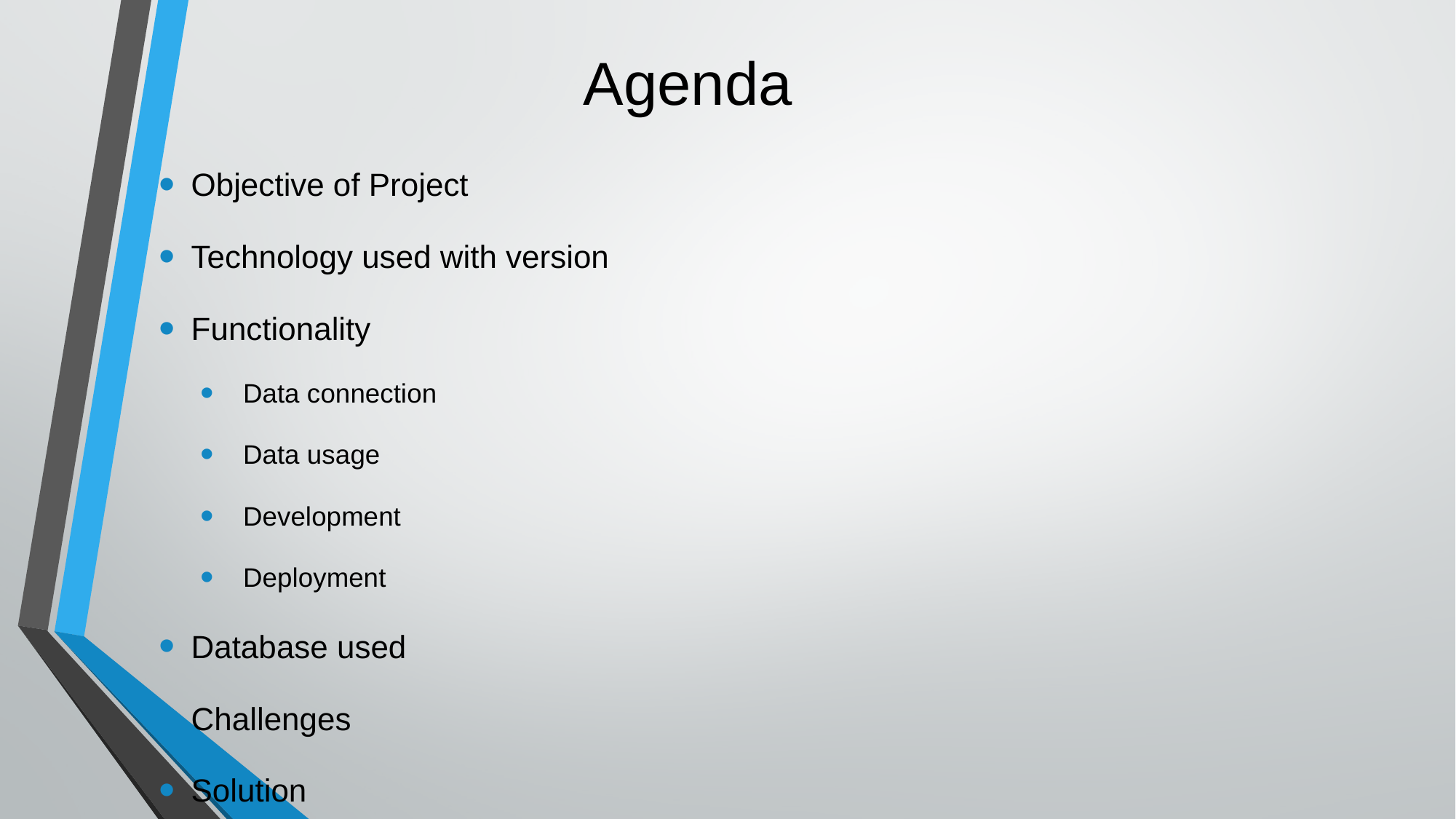

# Agenda
Objective of Project
Technology used with version
Functionality
Data connection
Data usage
Development
Deployment
Database used
Challenges
Solution